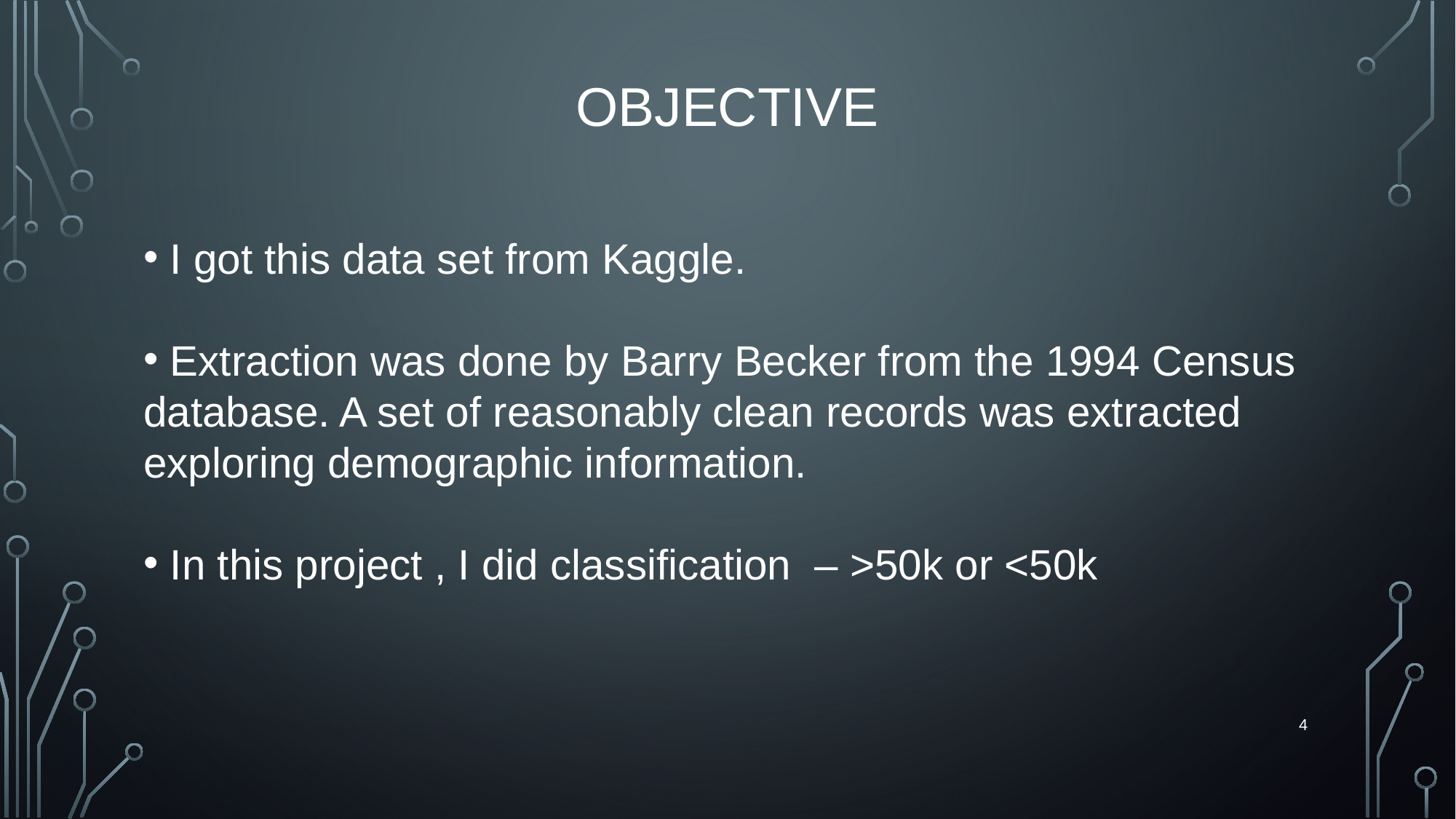

OBJECTIVE

 I got this data set from Kaggle.

 Extraction was done by Barry Becker from the 1994 Census  database. A set of reasonably clean records was extracted exploring demographic information.

 In this project , I did classification  – >50k or <50k

4